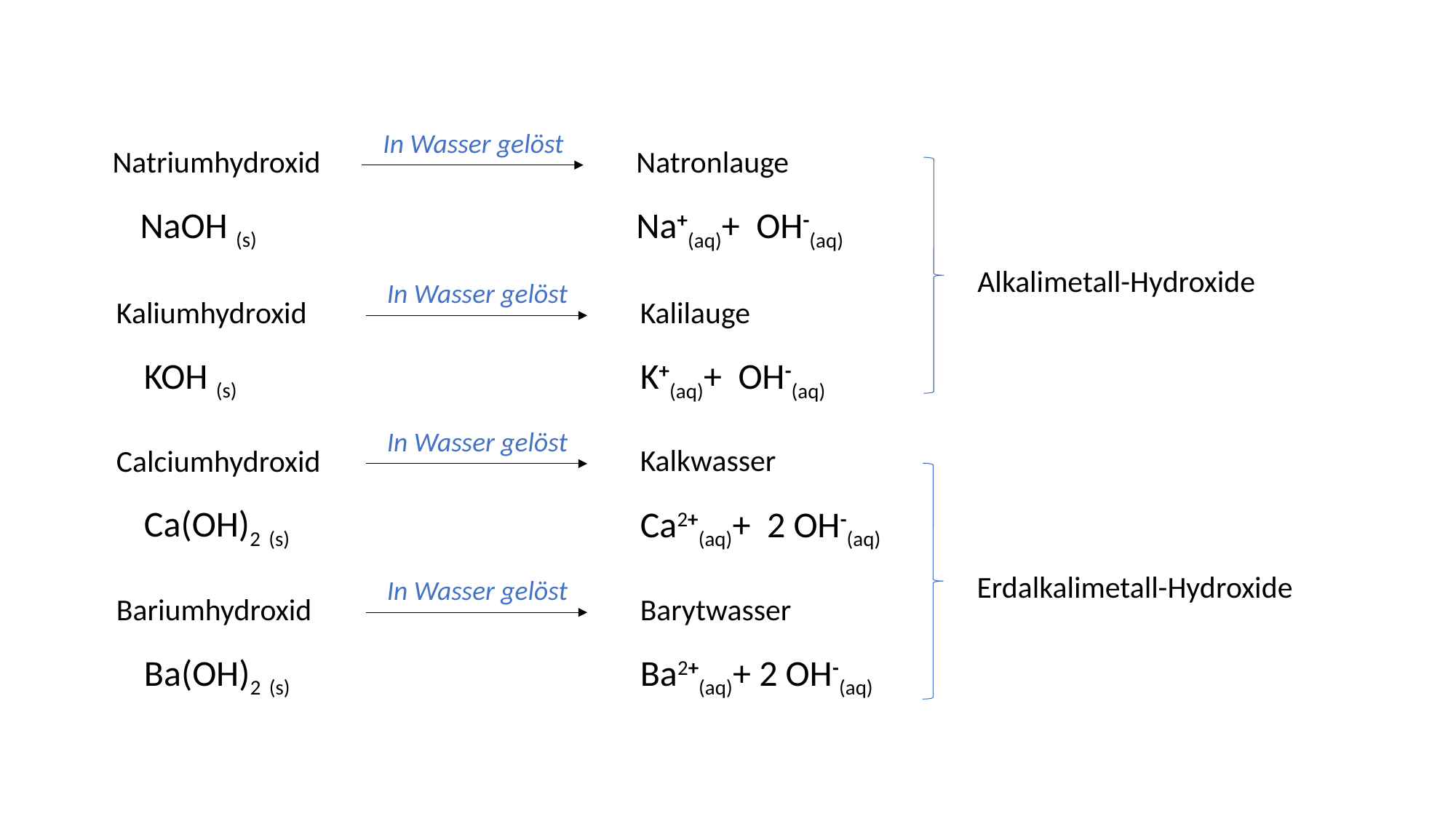

In Wasser gelöst
Natronlauge
Natriumhydroxid

NaOH (s)
Na+(aq)+  OH-(aq)
Alkalimetall-Hydroxide
In Wasser gelöst
Kalilauge
Kaliumhydroxid
KOH (s)
K+(aq)+  OH-(aq)
In Wasser gelöst
Kalkwasser
Calciumhydroxid

Ca(OH)2 (s)
Ca2+(aq)+  2 OH-(aq)
Erdalkalimetall-Hydroxide
In Wasser gelöst
Barytwasser
Bariumhydroxid
Ba(OH)2 (s)
Ba2+(aq)+ 2 OH-(aq)